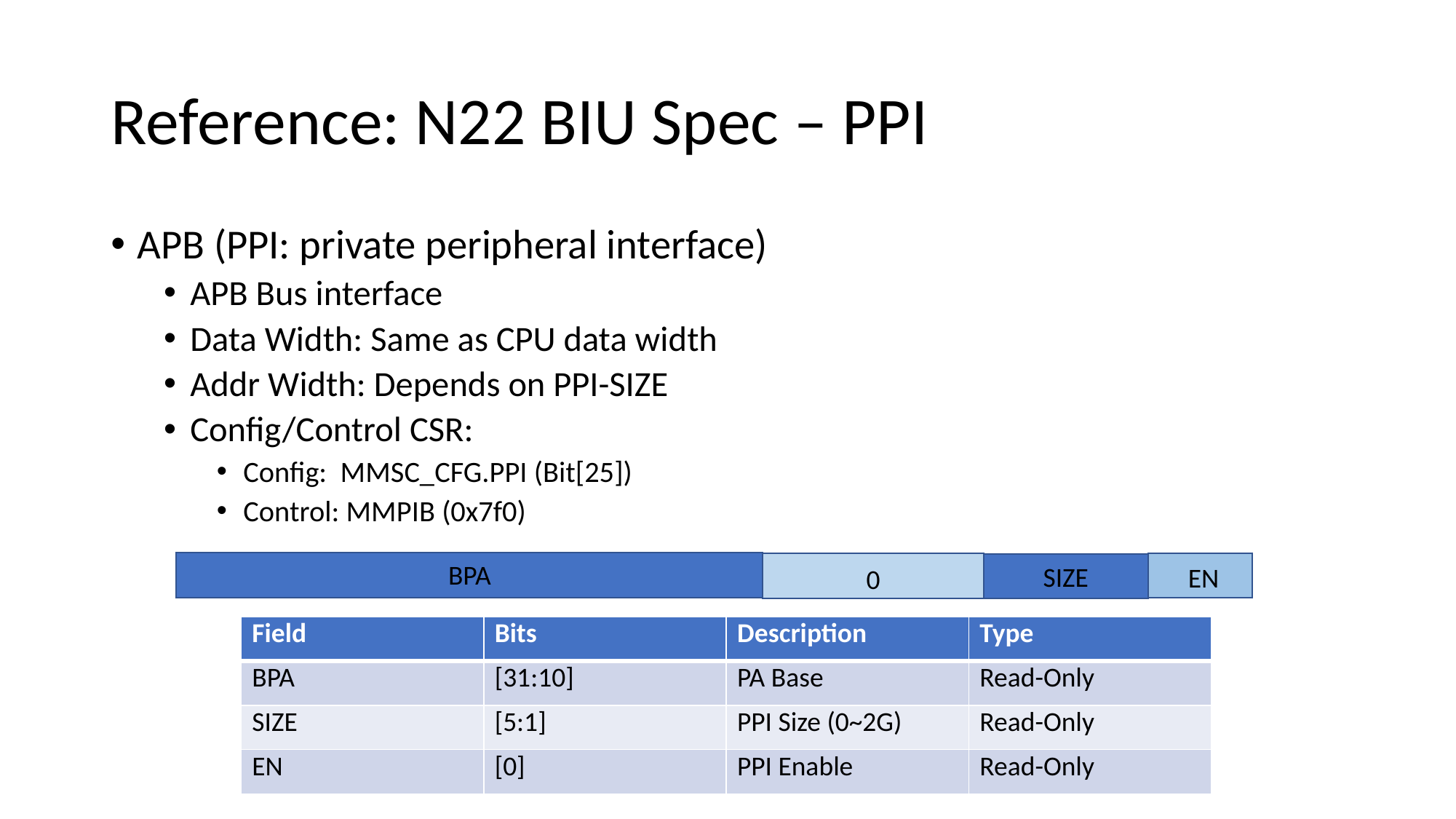

# Reference: N22 BIU Spec – PPI
APB (PPI: private peripheral interface)
APB Bus interface
Data Width: Same as CPU data width
Addr Width: Depends on PPI-SIZE
Config/Control CSR:
Config:  MMSC_CFG.PPI (Bit[25])
Control: MMPIB (0x7f0)

BPA

SIZE
EN
0
| Field | Bits | Description | Type |
| --- | --- | --- | --- |
| BPA | [31:10] | PA Base | Read-Only |
| SIZE | [5:1] | PPI Size (0~2G) | Read-Only |
| EN | [0] | PPI Enable | Read-Only |